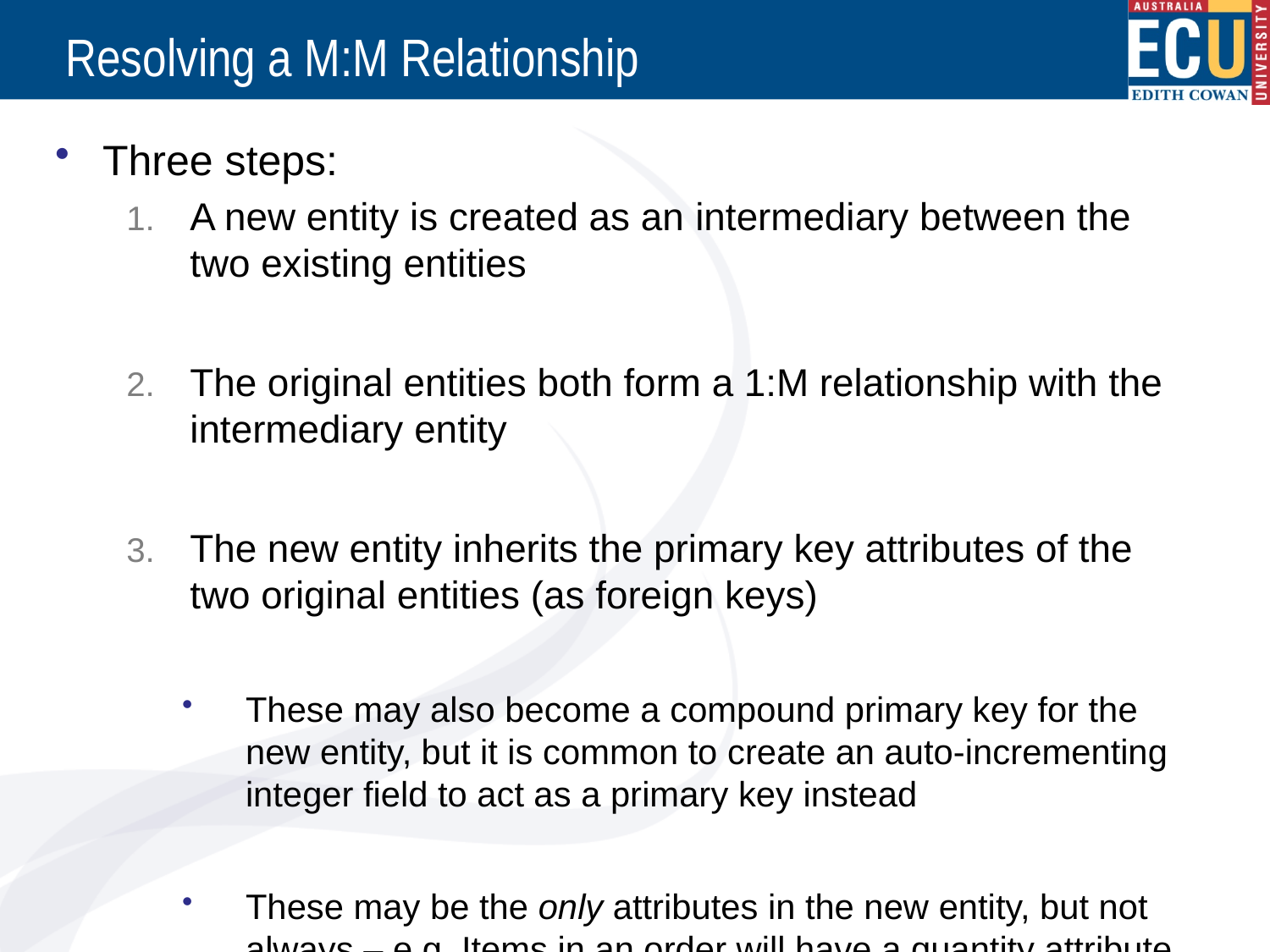

# Resolving a M:M Relationship
Three steps:
A new entity is created as an intermediary between the two existing entities

The original entities both form a 1:M relationship with the intermediary entity

The new entity inherits the primary key attributes of the two original entities (as foreign keys)

These may also become a compound primary key for the new entity, but it is common to create an auto-incrementing integer field to act as a primary key instead

These may be the only attributes in the new entity, but not always – e.g. Items in an order will have a quantity attribute